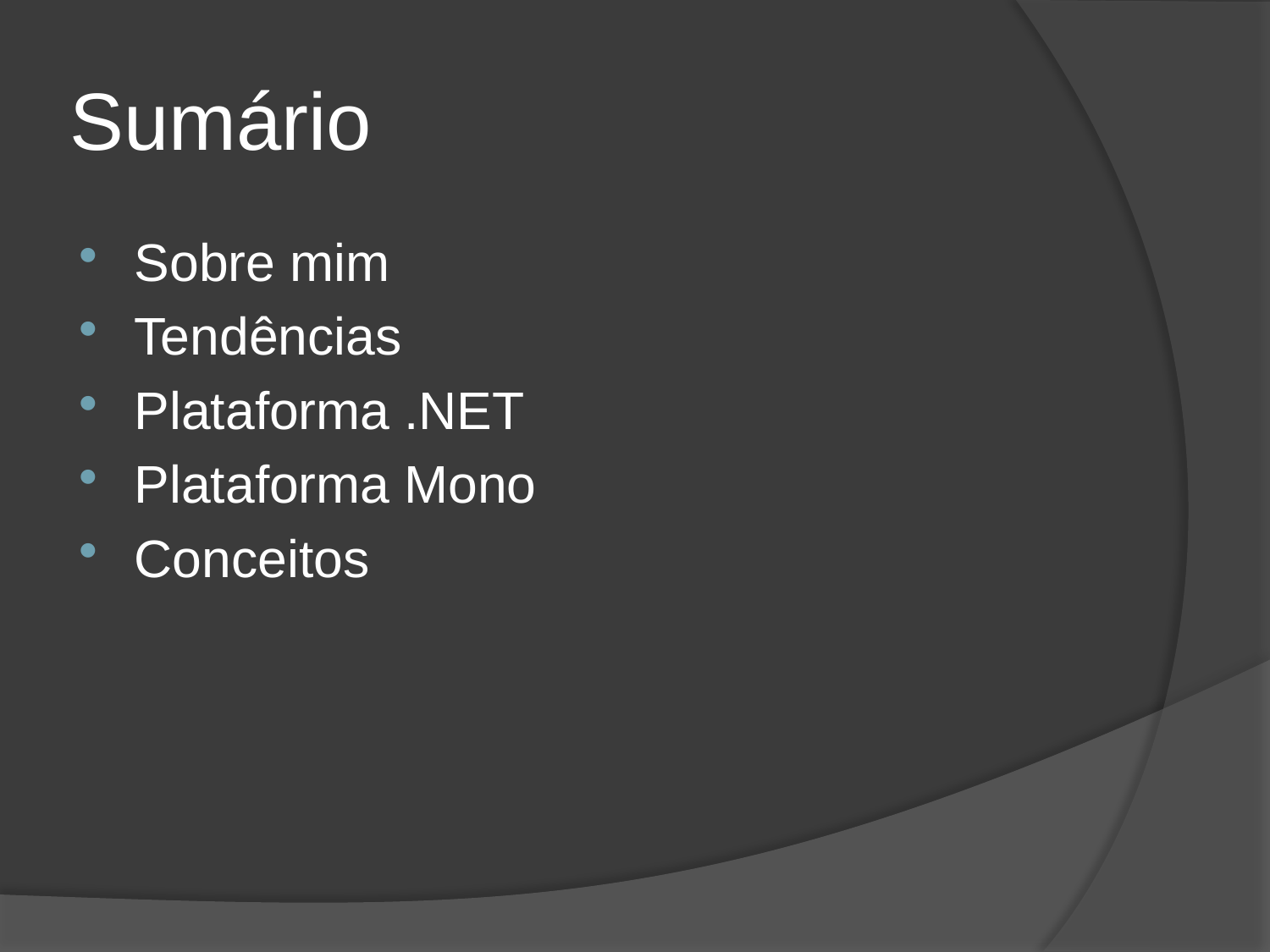

# Sumário
Sobre mim
Tendências
Plataforma .NET
Plataforma Mono
Conceitos